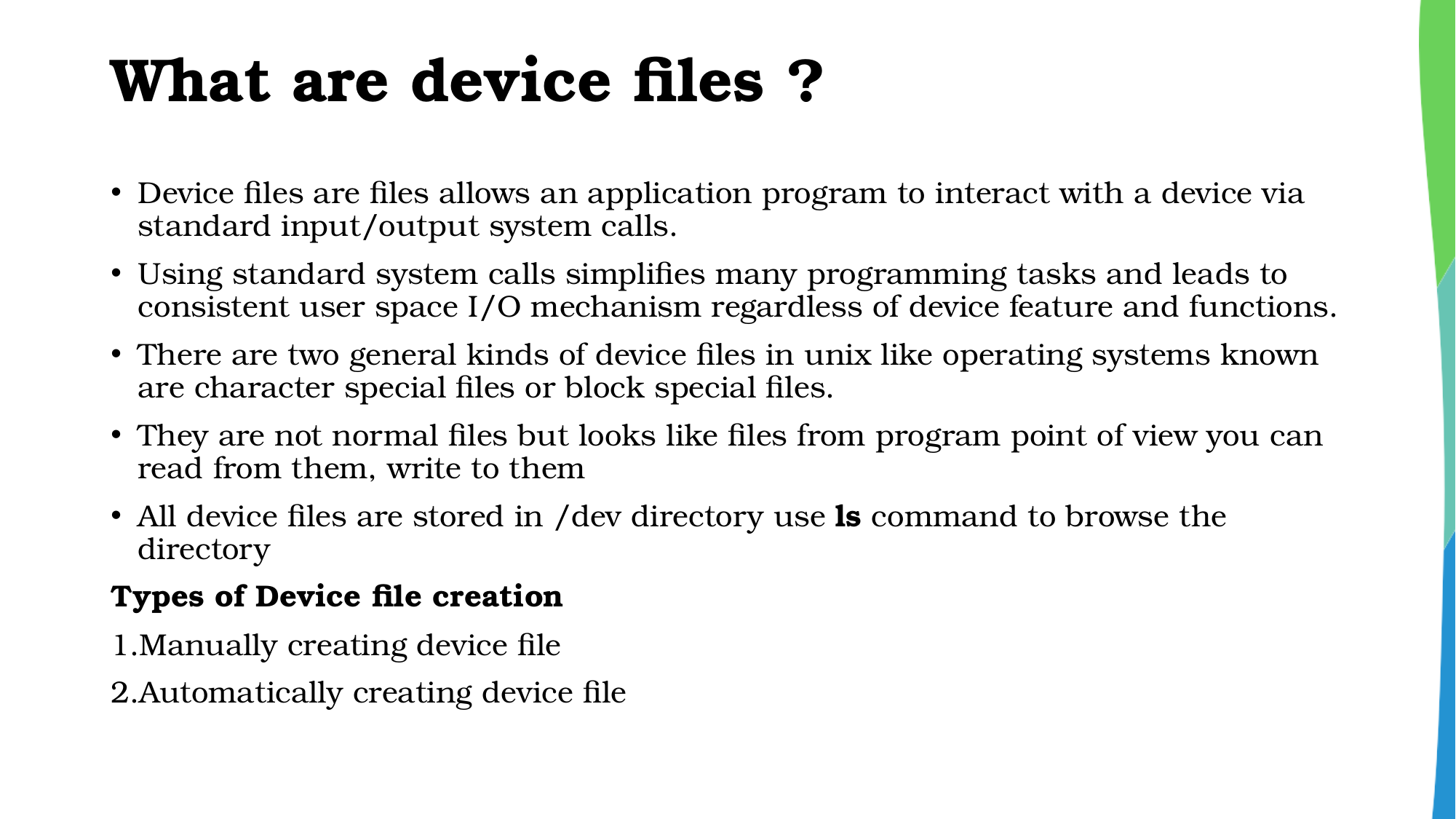

# What are device files ?
Device files are files allows an application program to interact with a device via standard input/output system calls.
Using standard system calls simplifies many programming tasks and leads to consistent user space I/O mechanism regardless of device feature and functions.
There are two general kinds of device files in unix like operating systems known are character special files or block special files.
They are not normal files but looks like files from program point of view you can read from them, write to them
All device files are stored in /dev directory use ls command to browse the directory
Types of Device file creation
1.Manually creating device file
2.Automatically creating device file